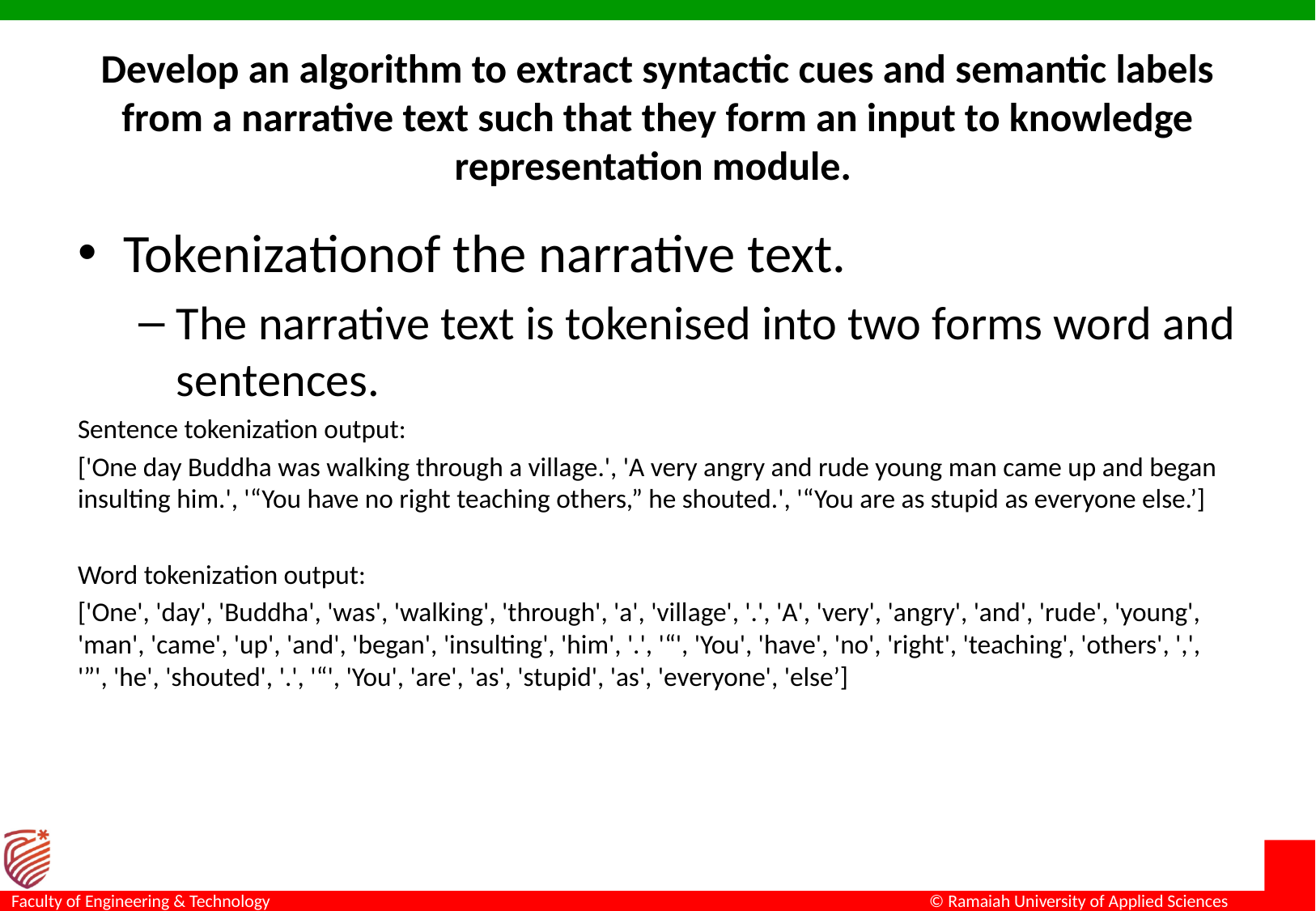

# Develop an algorithm to extract syntactic cues and semantic labels from a narrative text such that they form an input to knowledge representation module.
Tokenizationof the narrative text.
The narrative text is tokenised into two forms word and sentences.
Sentence tokenization output:
['One day Buddha was walking through a village.', 'A very angry and rude young man came up and began insulting him.', '“You have no right teaching others,” he shouted.', '“You are as stupid as everyone else.’]

Word tokenization output:
['One', 'day', 'Buddha', 'was', 'walking', 'through', 'a', 'village', '.', 'A', 'very', 'angry', 'and', 'rude', 'young', 'man', 'came', 'up', 'and', 'began', 'insulting', 'him', '.', '“', 'You', 'have', 'no', 'right', 'teaching', 'others', ',', '”', 'he', 'shouted', '.', '“', 'You', 'are', 'as', 'stupid', 'as', 'everyone', 'else’]